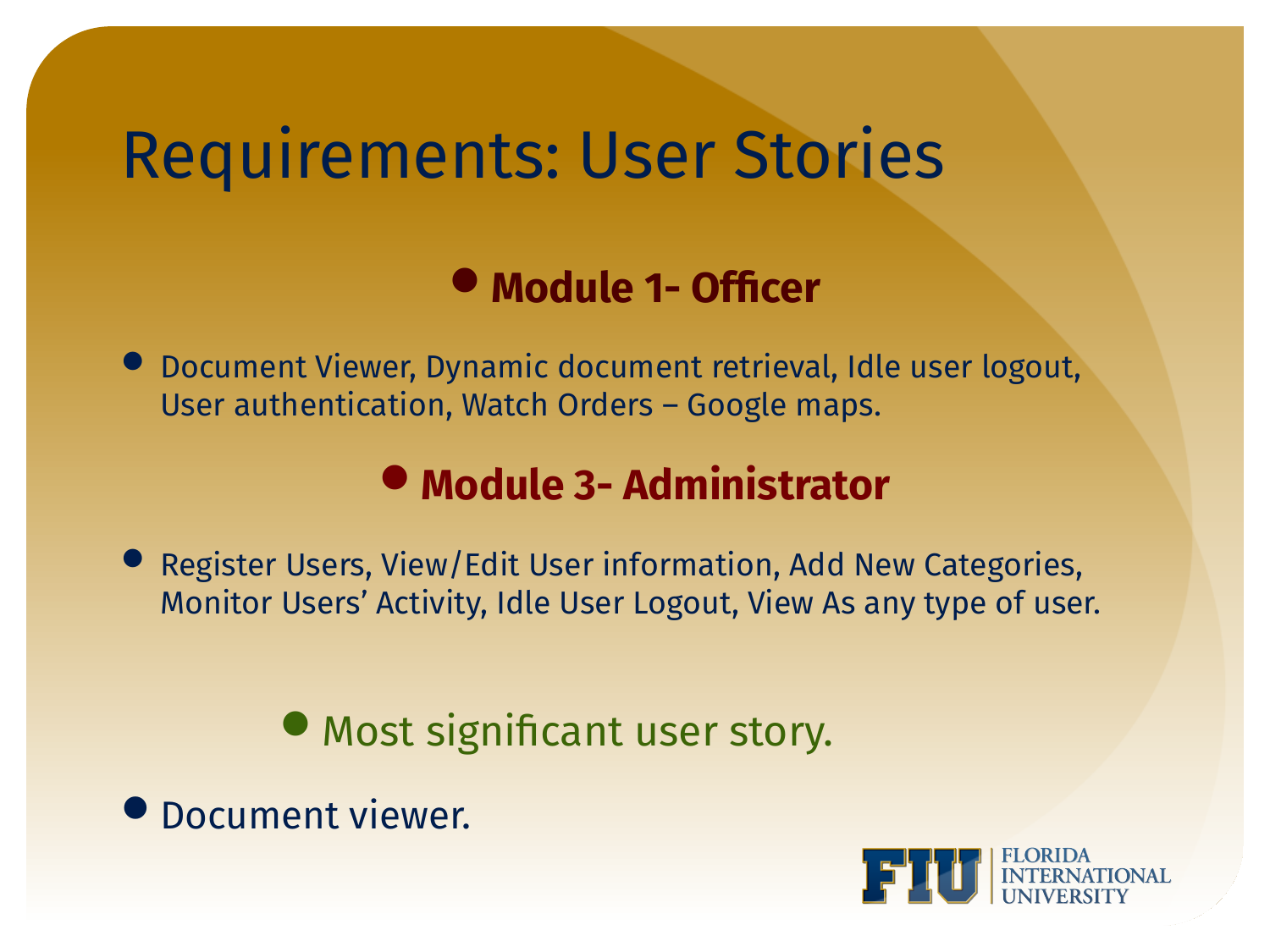

# Requirements: User Stories
Module 1- Officer
Document Viewer, Dynamic document retrieval, Idle user logout, User authentication, Watch Orders – Google maps.
Module 3- Administrator
Register Users, View/Edit User information, Add New Categories, Monitor Users’ Activity, Idle User Logout, View As any type of user.

Most significant user story.
Document viewer.